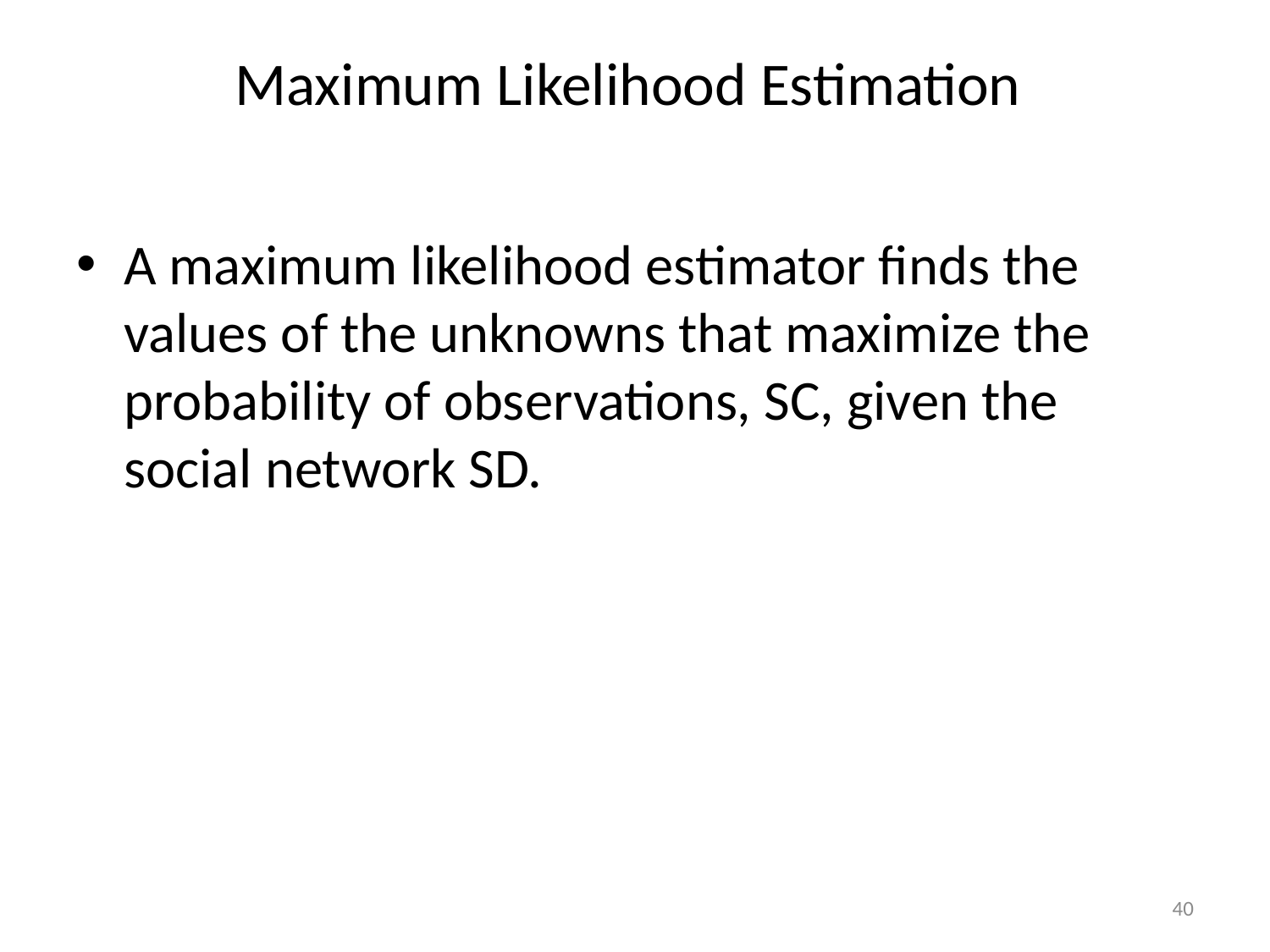

# Maximum Likelihood Estimation
A maximum likelihood estimator finds the values of the unknowns that maximize the probability of observations, SC, given the social network SD.

40